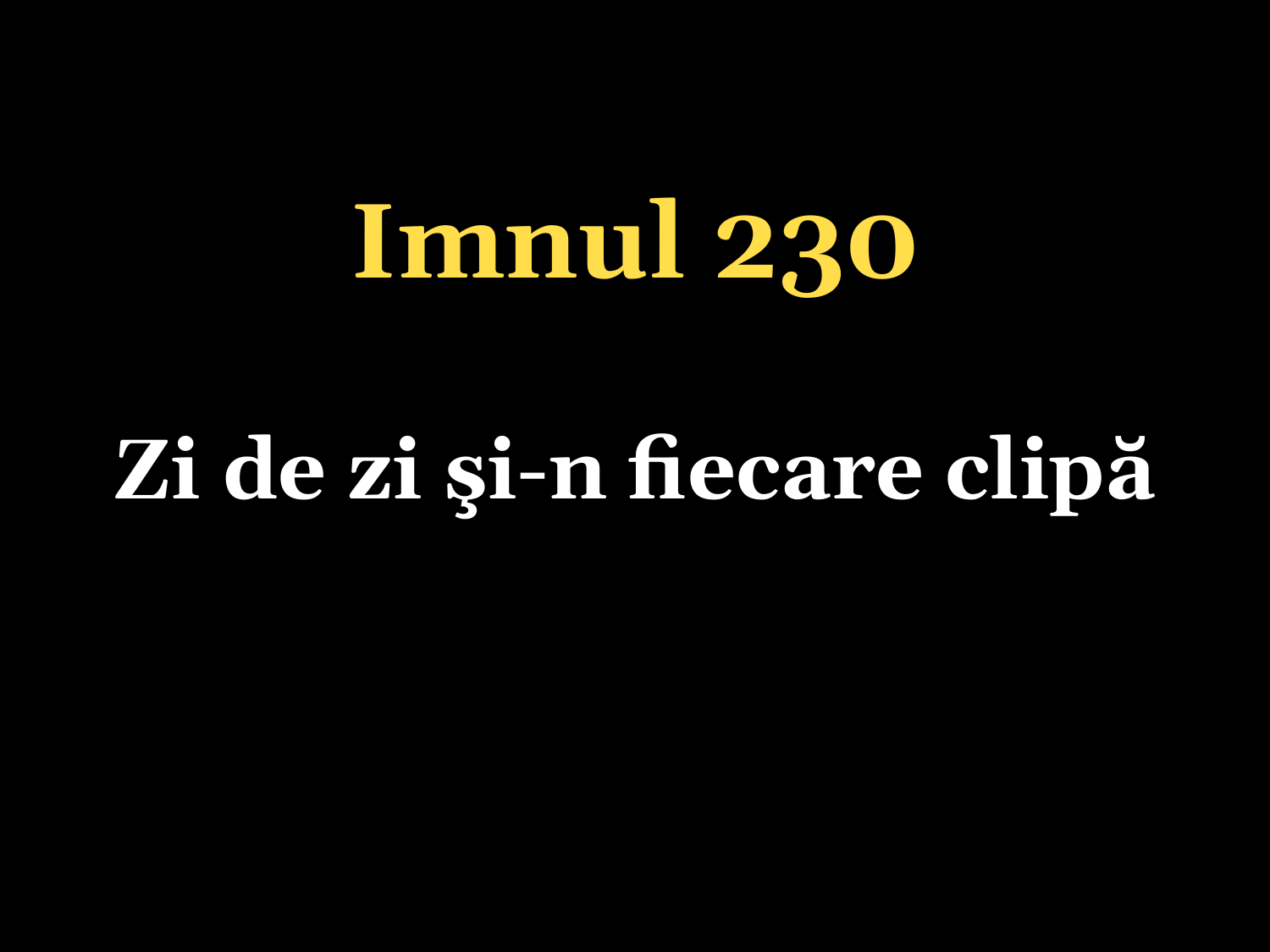

Imnul 230

Zi de zi şi-n fiecare clipă
131/920